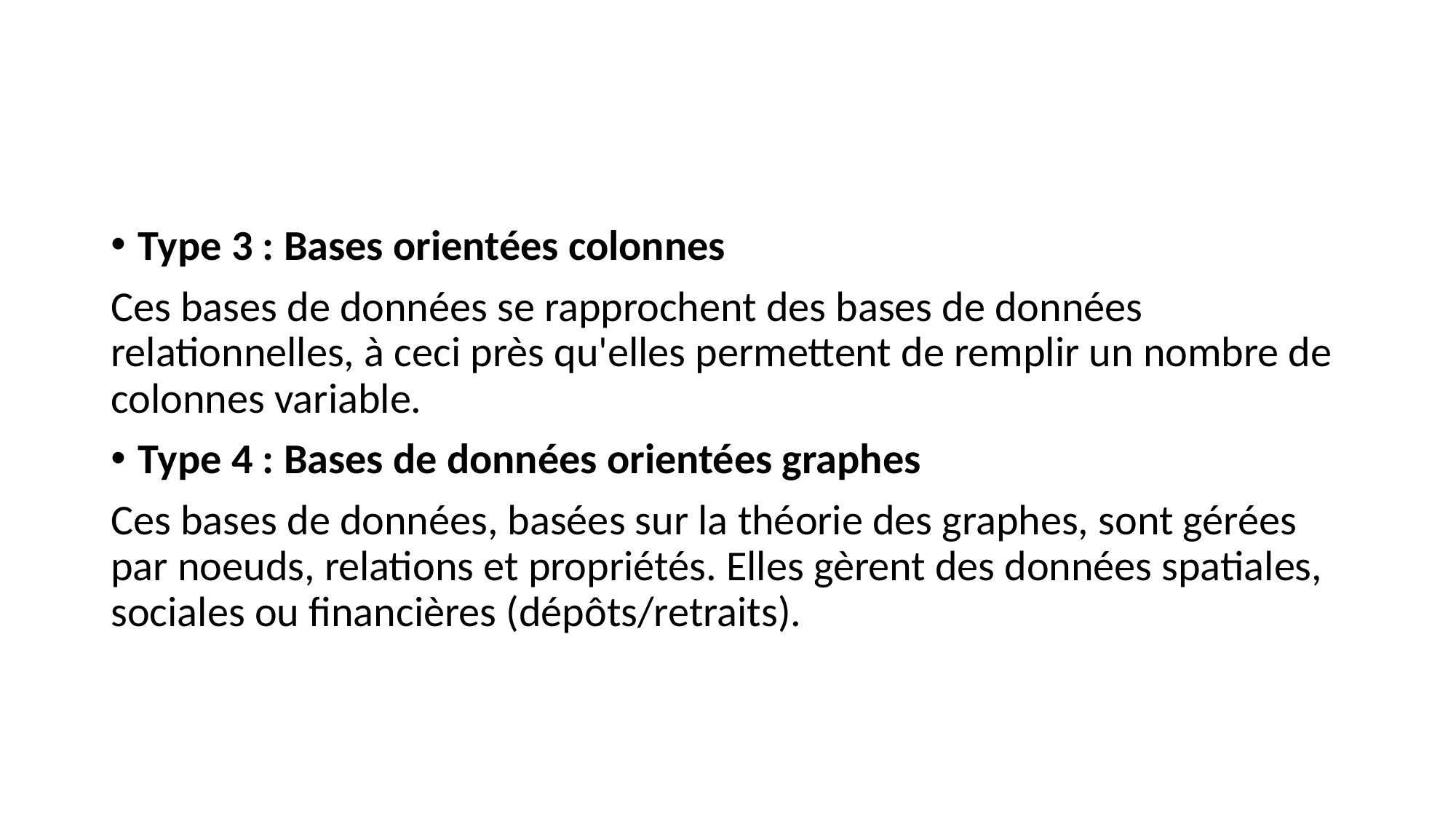

Type 3 : Bases orientées colonnes
Ces bases de données se rapprochent des bases de données relationnelles, à ceci près qu'elles permettent de remplir un nombre de colonnes variable.
Type 4 : Bases de données orientées graphes
Ces bases de données, basées sur la théorie des graphes, sont gérées par noeuds, relations et propriétés. Elles gèrent des données spatiales, sociales ou financières (dépôts/retraits).